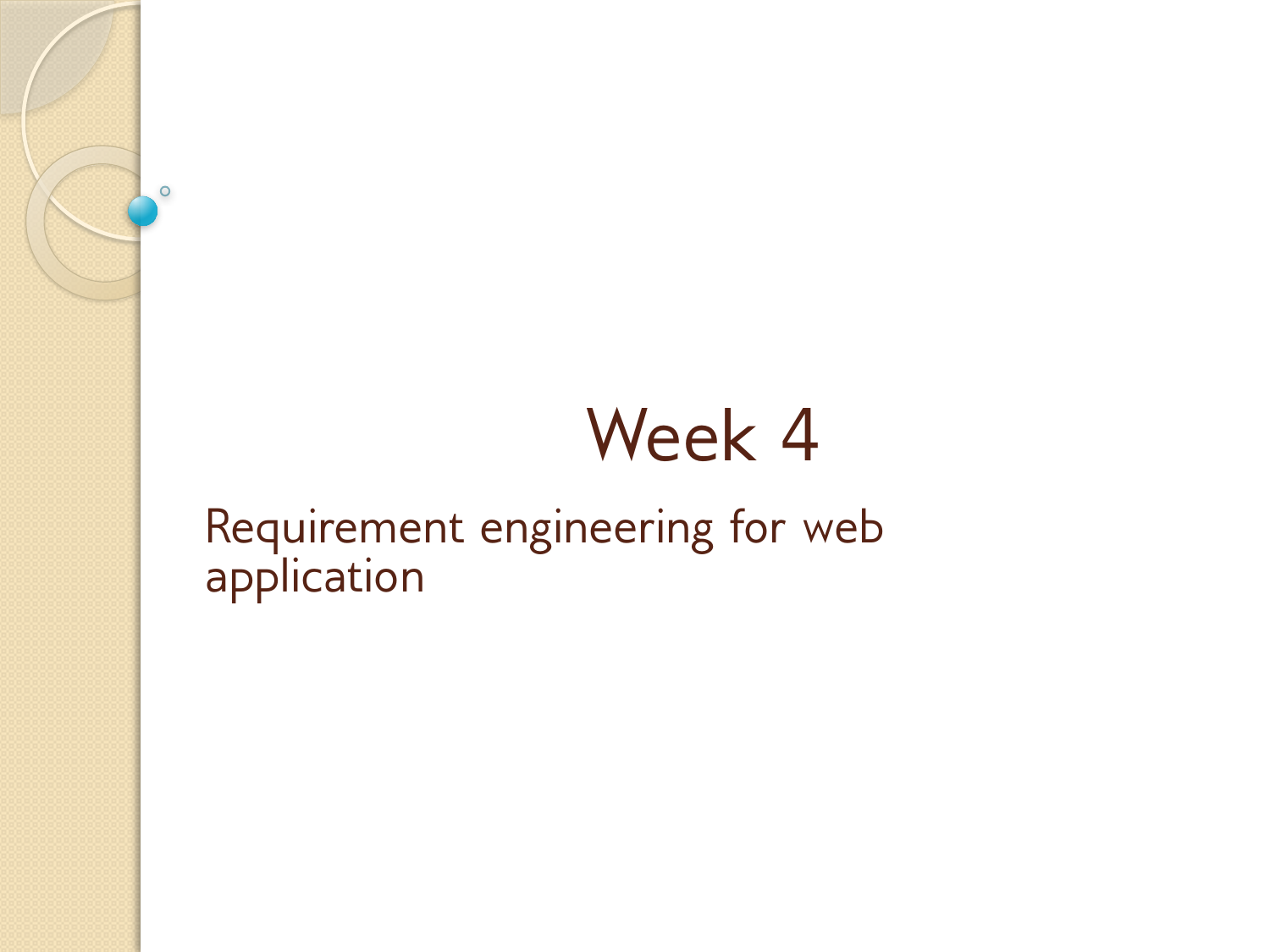

# Week 4
Requirement engineering for web application